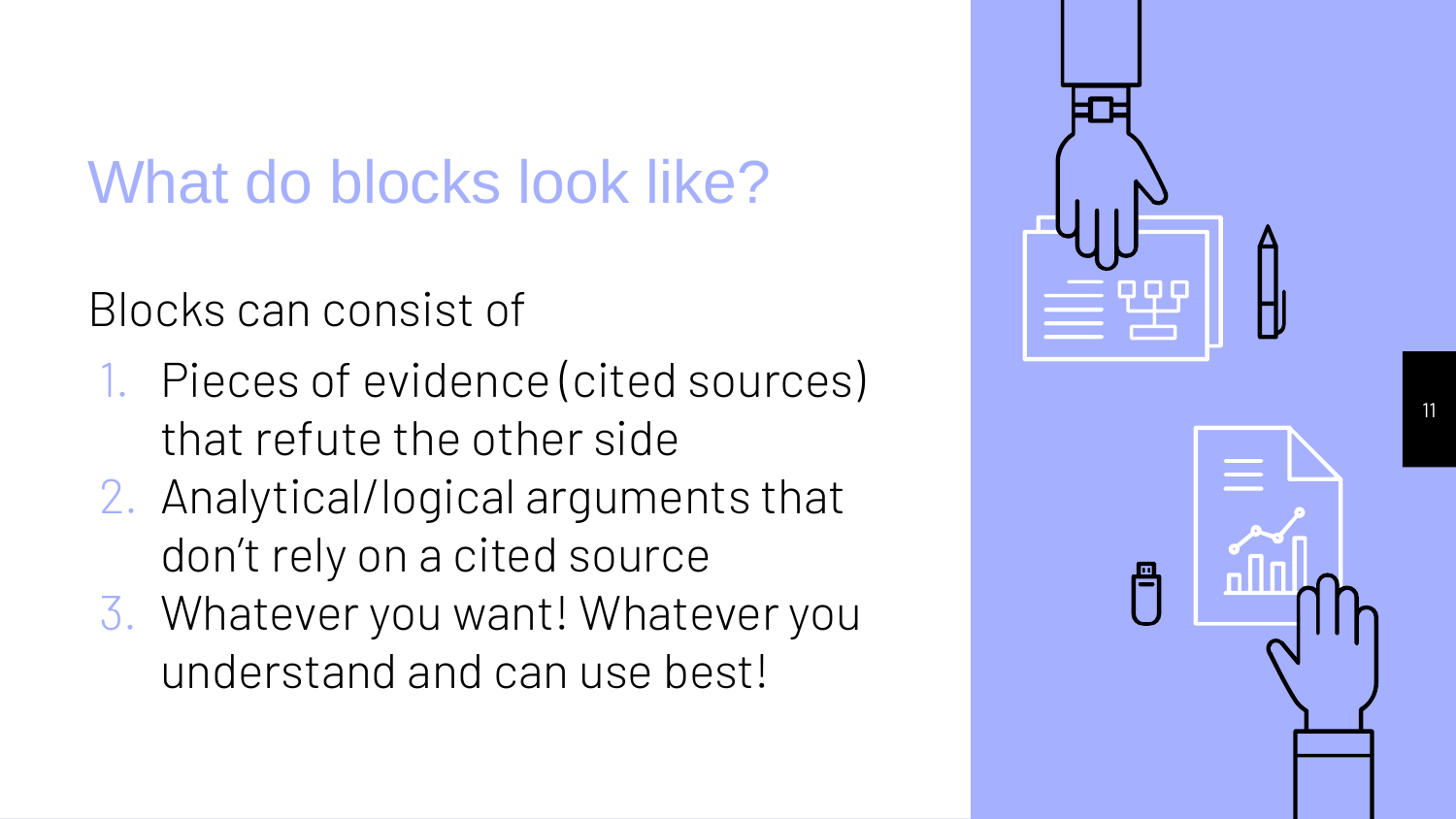

# What do blocks look like?
Blocks can consist of
Pieces of evidence (cited sources) that refute the other side
Analytical/logical arguments that don’t rely on a cited source
Whatever you want! Whatever you understand and can use best!

11